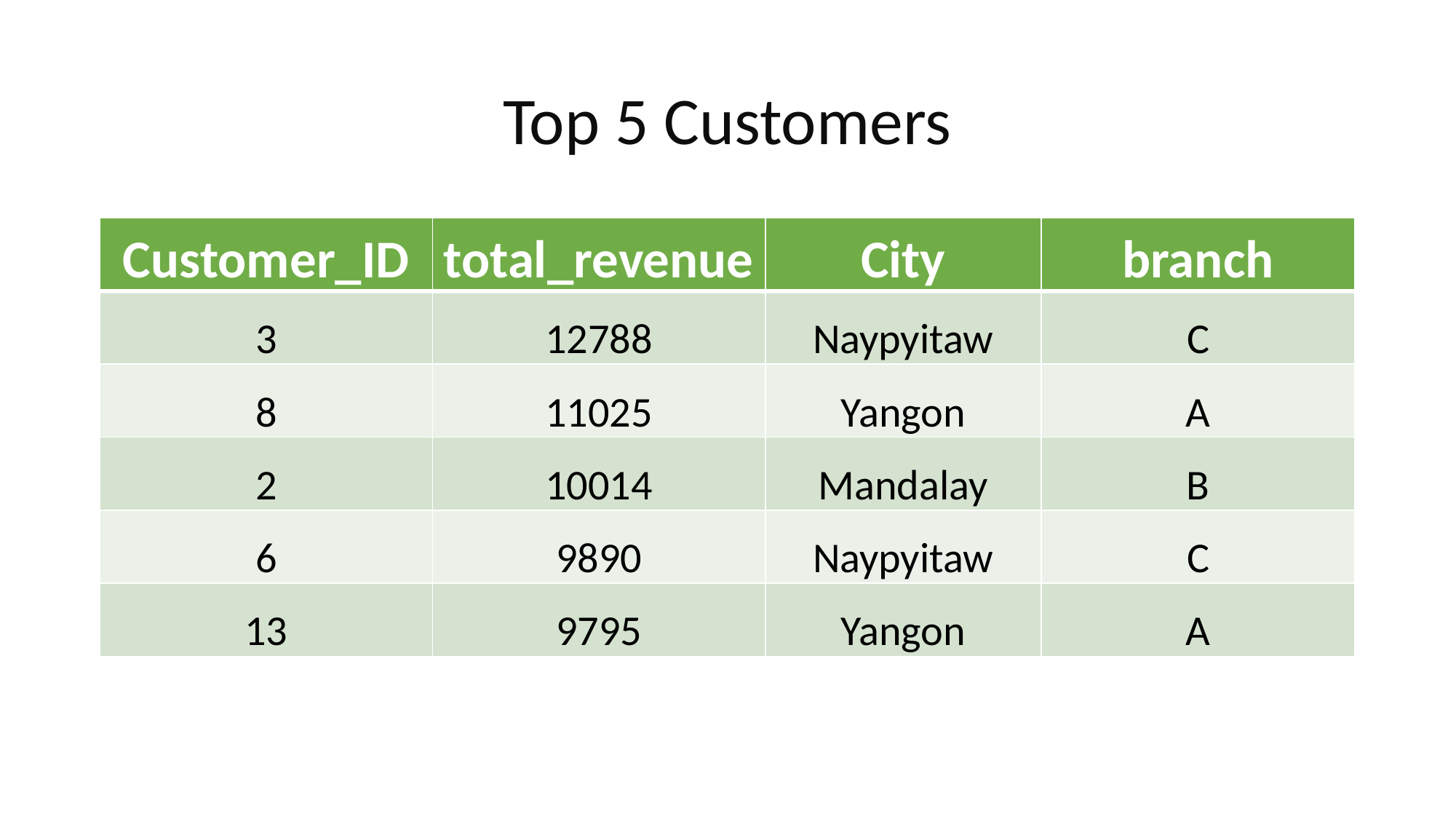

# Top 5 Customers
| Customer\_ID | total\_revenue | City | branch |
| --- | --- | --- | --- |
| 3 | 12788 | Naypyitaw | C |
| 8 | 11025 | Yangon | A |
| 2 | 10014 | Mandalay | B |
| 6 | 9890 | Naypyitaw | C |
| 13 | 9795 | Yangon | A |